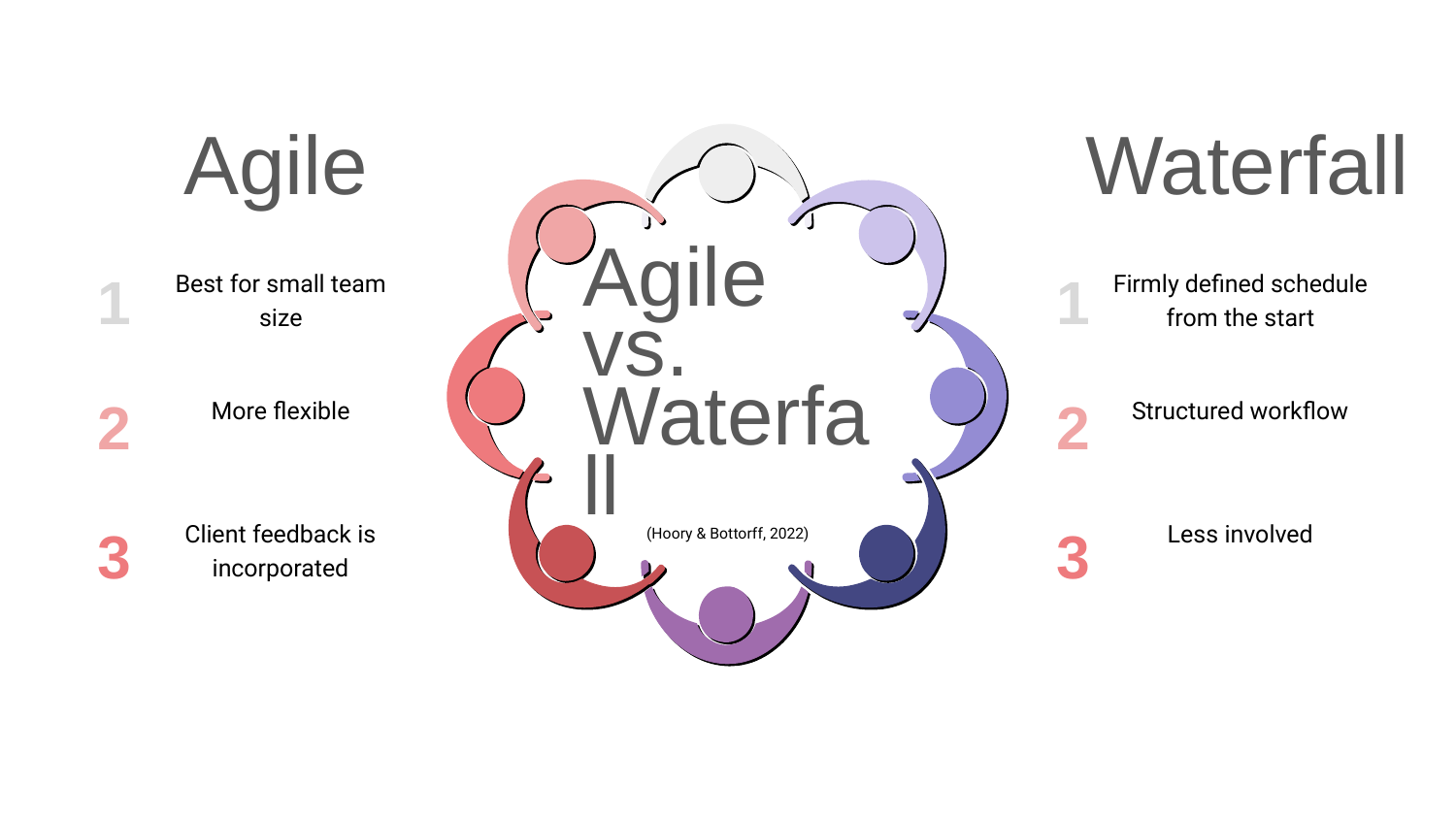

Agile

Waterfall
Firmly defined schedule from the start
1
Best for small team size
1
# Agile vs. Waterfall
(Hoory & Bottorff, 2022)
2
2
Structured workflow
More flexible
Less involved
Client feedback is incorporated
3
3